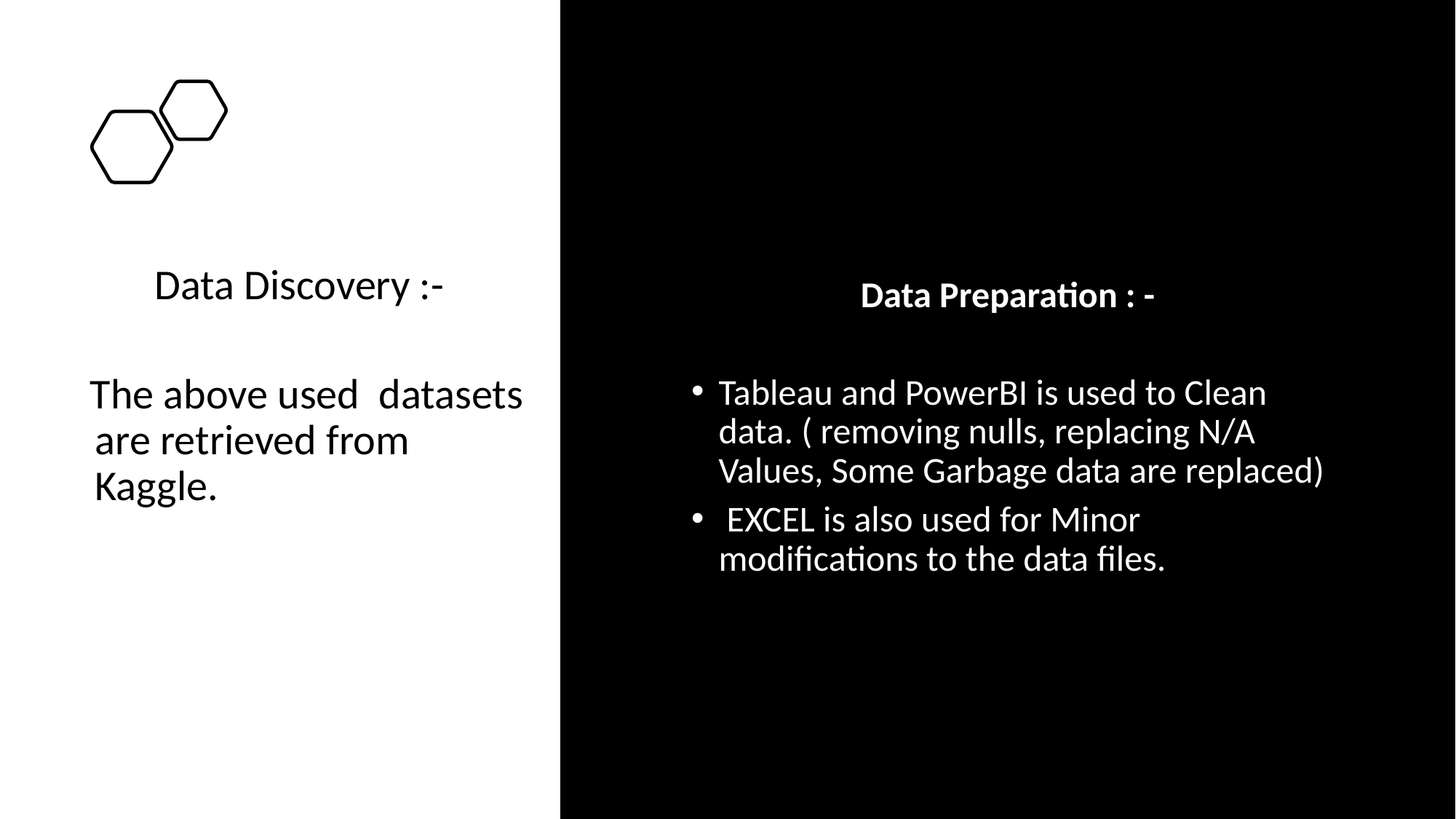

Data Discovery :-

   The above used  datasets are retrieved from Kaggle.
Data Preparation : -

Tableau and PowerBI is used to Clean data. ( removing nulls, replacing N/A Values, Some Garbage data are replaced)
 EXCEL is also used for Minor modifications to the data files.